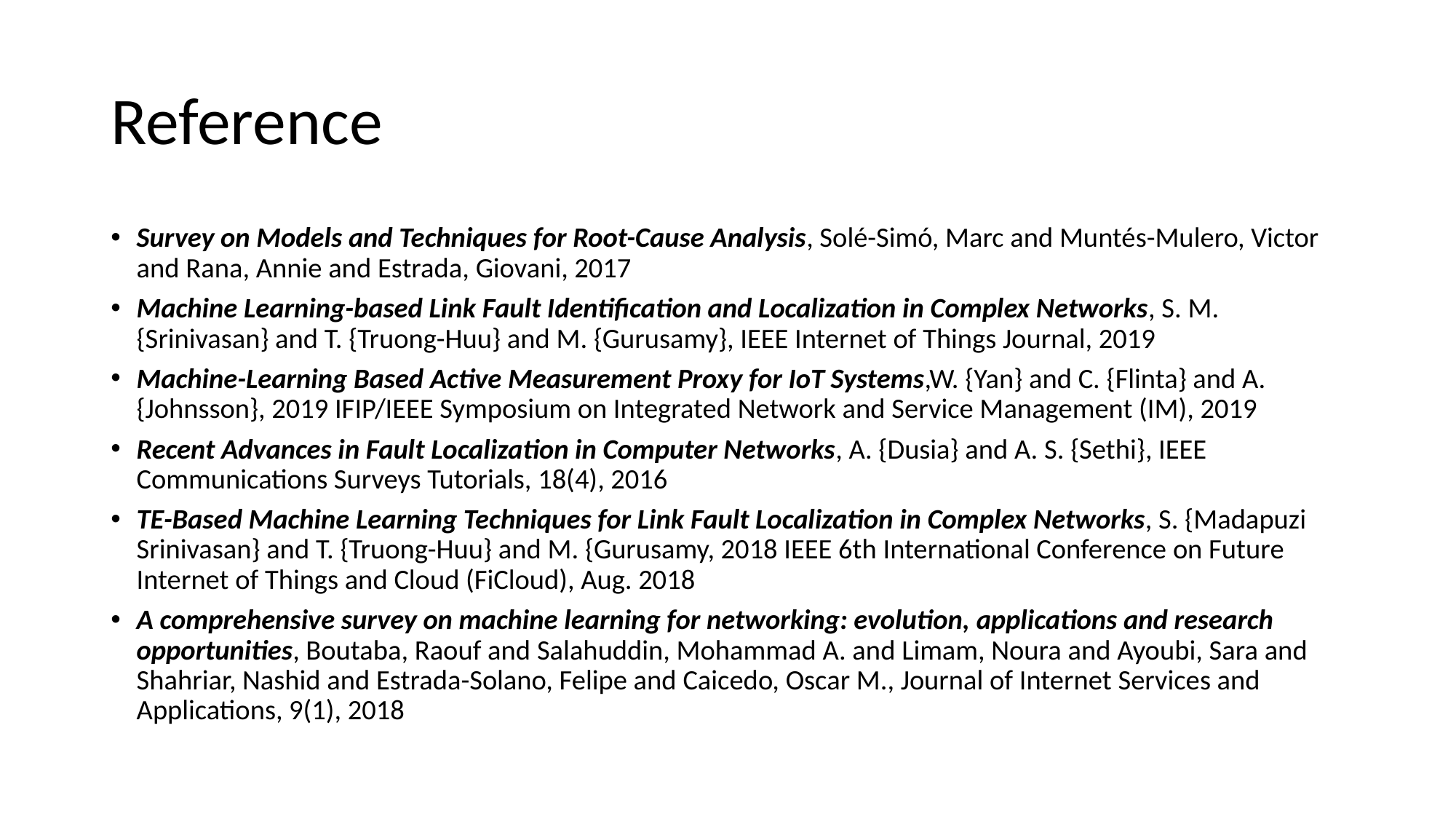

# Reference
Survey on Models and Techniques for Root-Cause Analysis, Solé-Simó, Marc and Muntés-Mulero, Victor and Rana, Annie and Estrada, Giovani, 2017
Machine Learning-based Link Fault Identification and Localization in Complex Networks, S. M. {Srinivasan} and T. {Truong-Huu} and M. {Gurusamy}, IEEE Internet of Things Journal, 2019
Machine-Learning Based Active Measurement Proxy for IoT Systems,W. {Yan} and C. {Flinta} and A. {Johnsson}, 2019 IFIP/IEEE Symposium on Integrated Network and Service Management (IM), 2019
Recent Advances in Fault Localization in Computer Networks, A. {Dusia} and A. S. {Sethi}, IEEE Communications Surveys Tutorials, 18(4), 2016
TE-Based Machine Learning Techniques for Link Fault Localization in Complex Networks, S. {Madapuzi Srinivasan} and T. {Truong-Huu} and M. {Gurusamy, 2018 IEEE 6th International Conference on Future Internet of Things and Cloud (FiCloud), Aug. 2018
A comprehensive survey on machine learning for networking: evolution, applications and research opportunities, Boutaba, Raouf and Salahuddin, Mohammad A. and Limam, Noura and Ayoubi, Sara and Shahriar, Nashid and Estrada-Solano, Felipe and Caicedo, Oscar M., Journal of Internet Services and Applications, 9(1), 2018